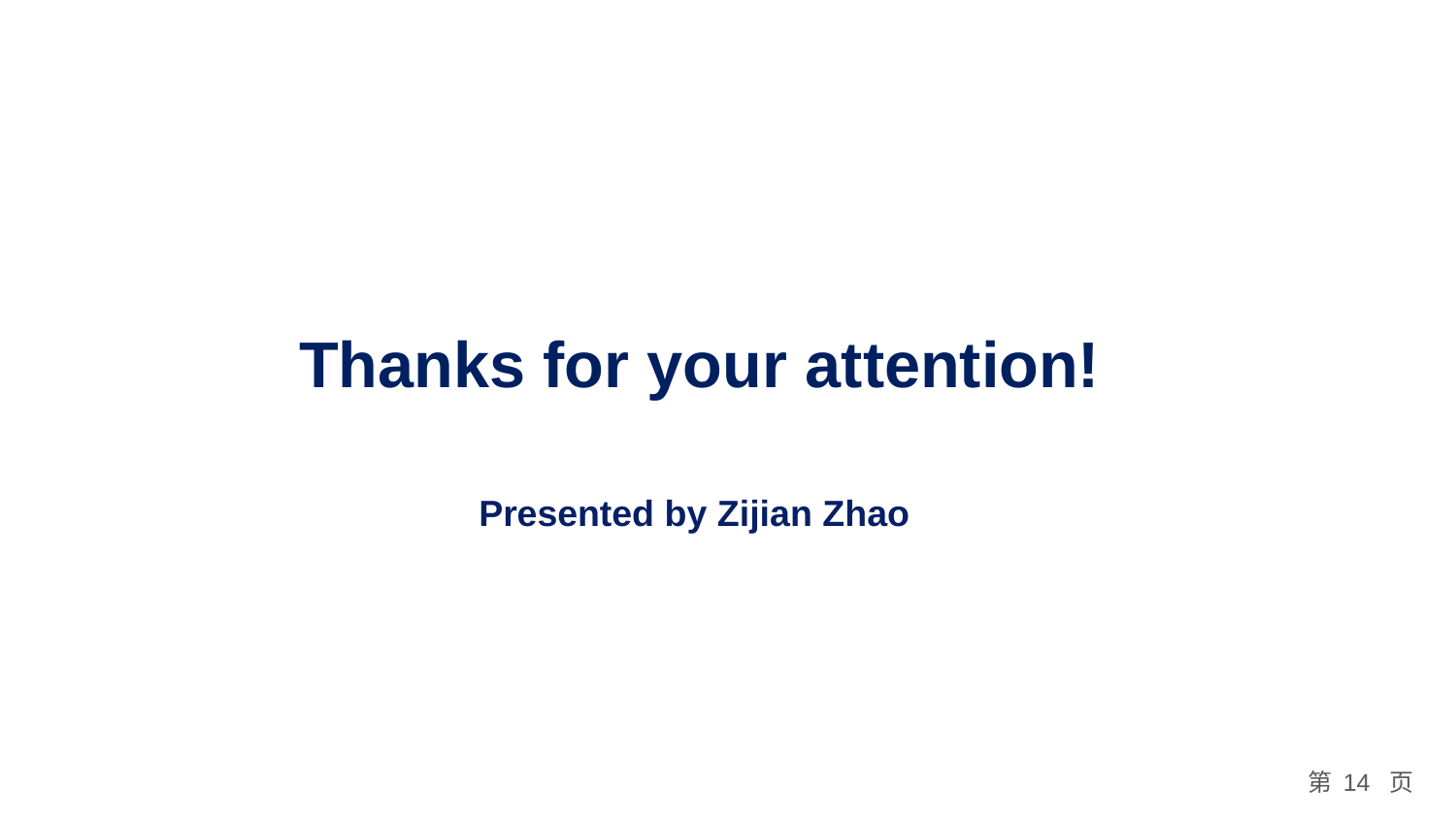

Thanks for your attention!
Presented by Zijian Zhao